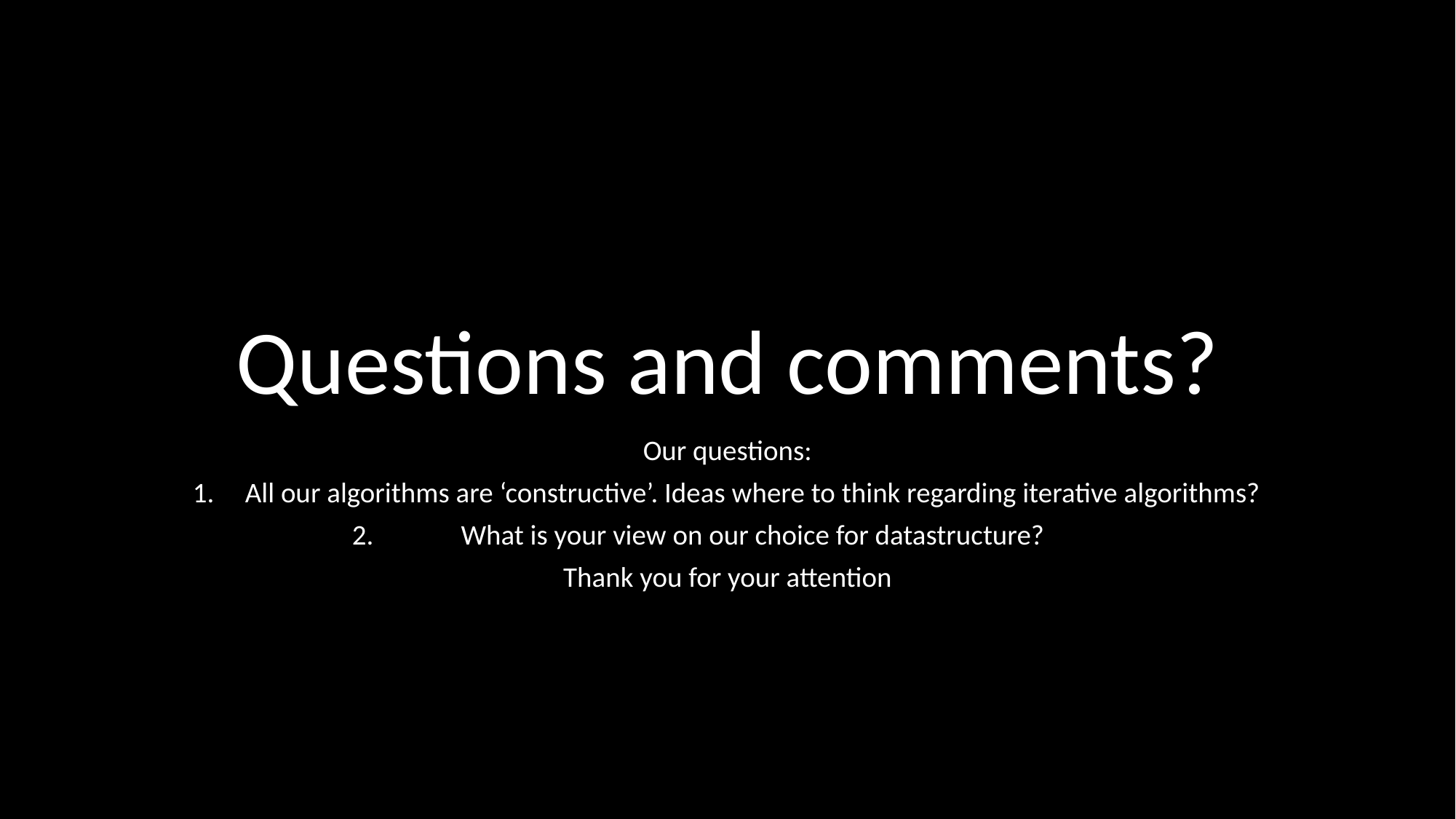

# Questions and comments?
Our questions:
All our algorithms are ‘constructive’. Ideas where to think regarding iterative algorithms?
What is your view on our choice for datastructure?
Thank you for your attention